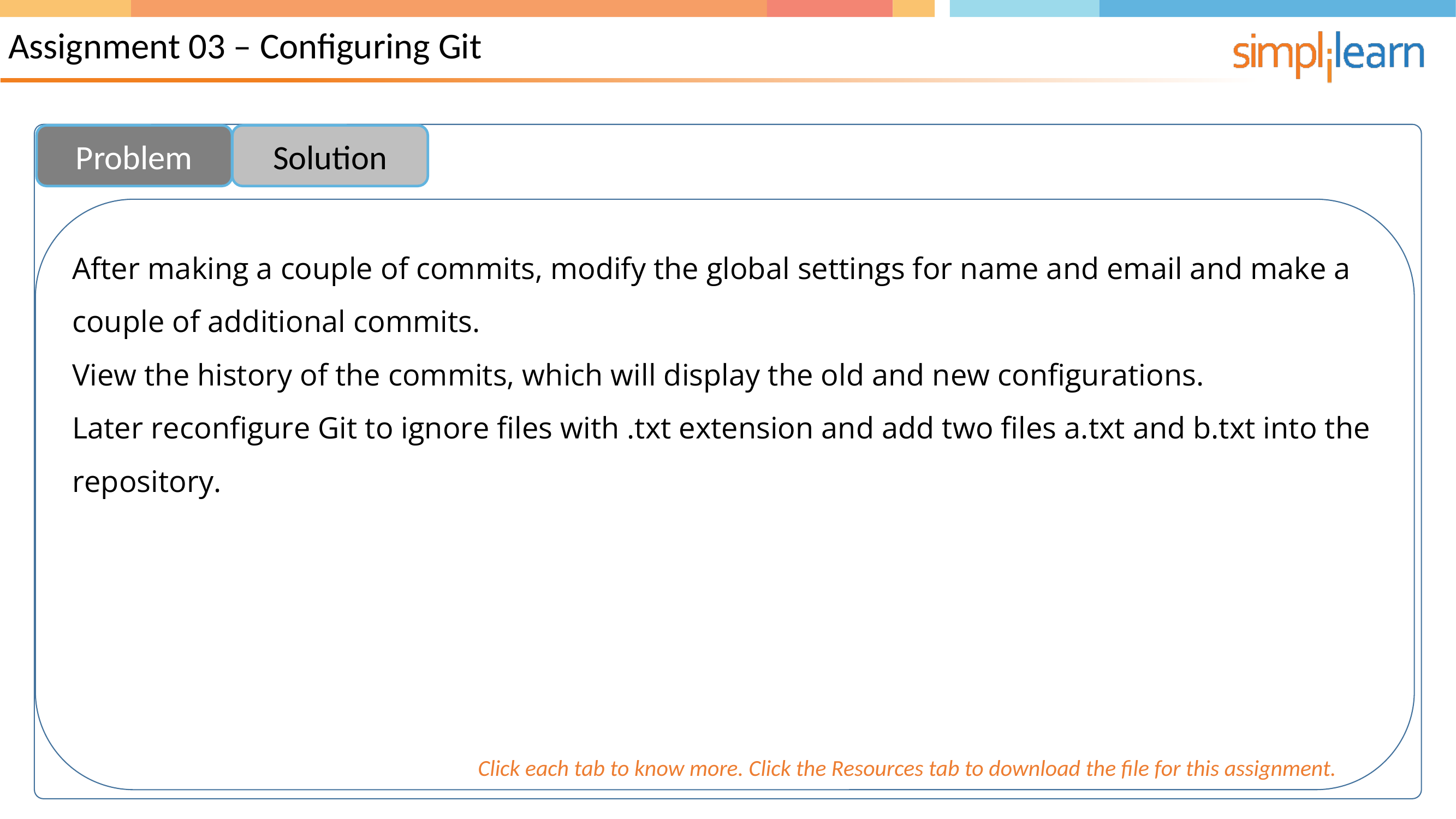

Assignment 03 – Configuring Git

Problem
Solution
After making a couple of commits, modify the global settings for name and email and make a couple of additional commits.
View the history of the commits, which will display the old and new configurations.
Later reconfigure Git to ignore files with .txt extension and add two files a.txt and b.txt into the repository.
Click each tab to know more. Click the Resources tab to download the file for this assignment.